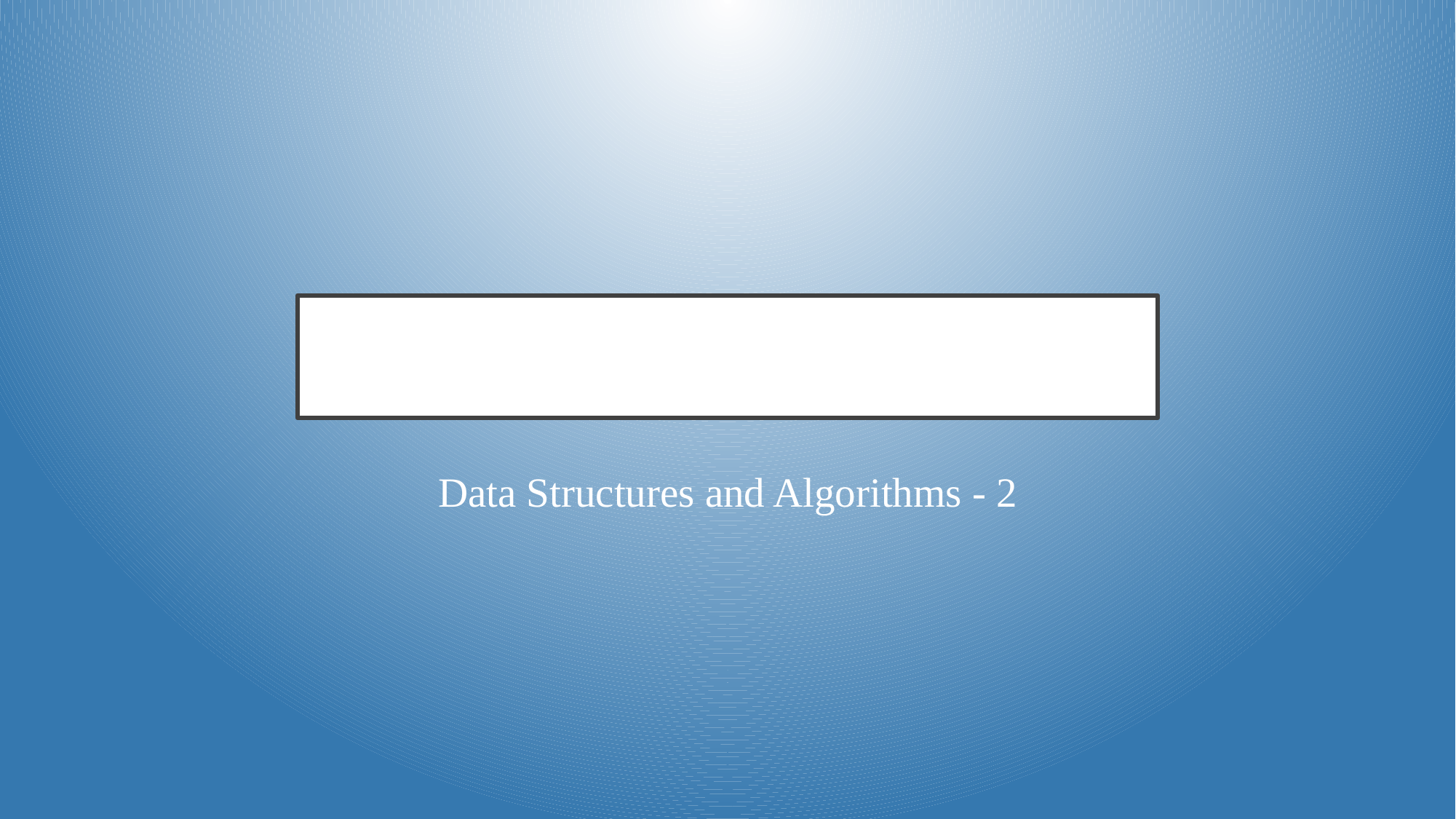

# 21AIE203
Data Structures and Algorithms - 2